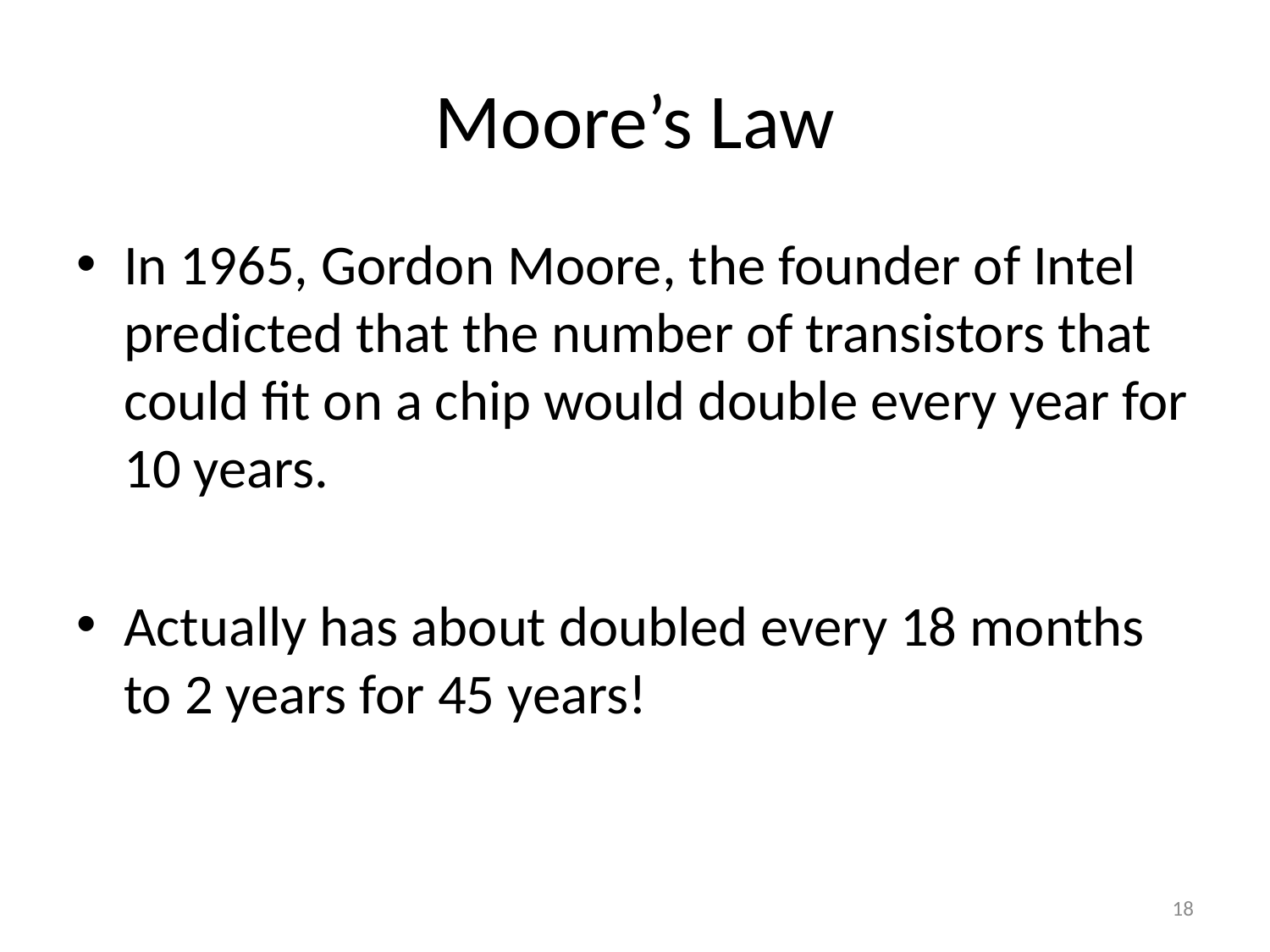

# Moore’s Law
In 1965, Gordon Moore, the founder of Intel predicted that the number of transistors that could fit on a chip would double every year for 10 years.

Actually has about doubled every 18 months to 2 years for 45 years!
18